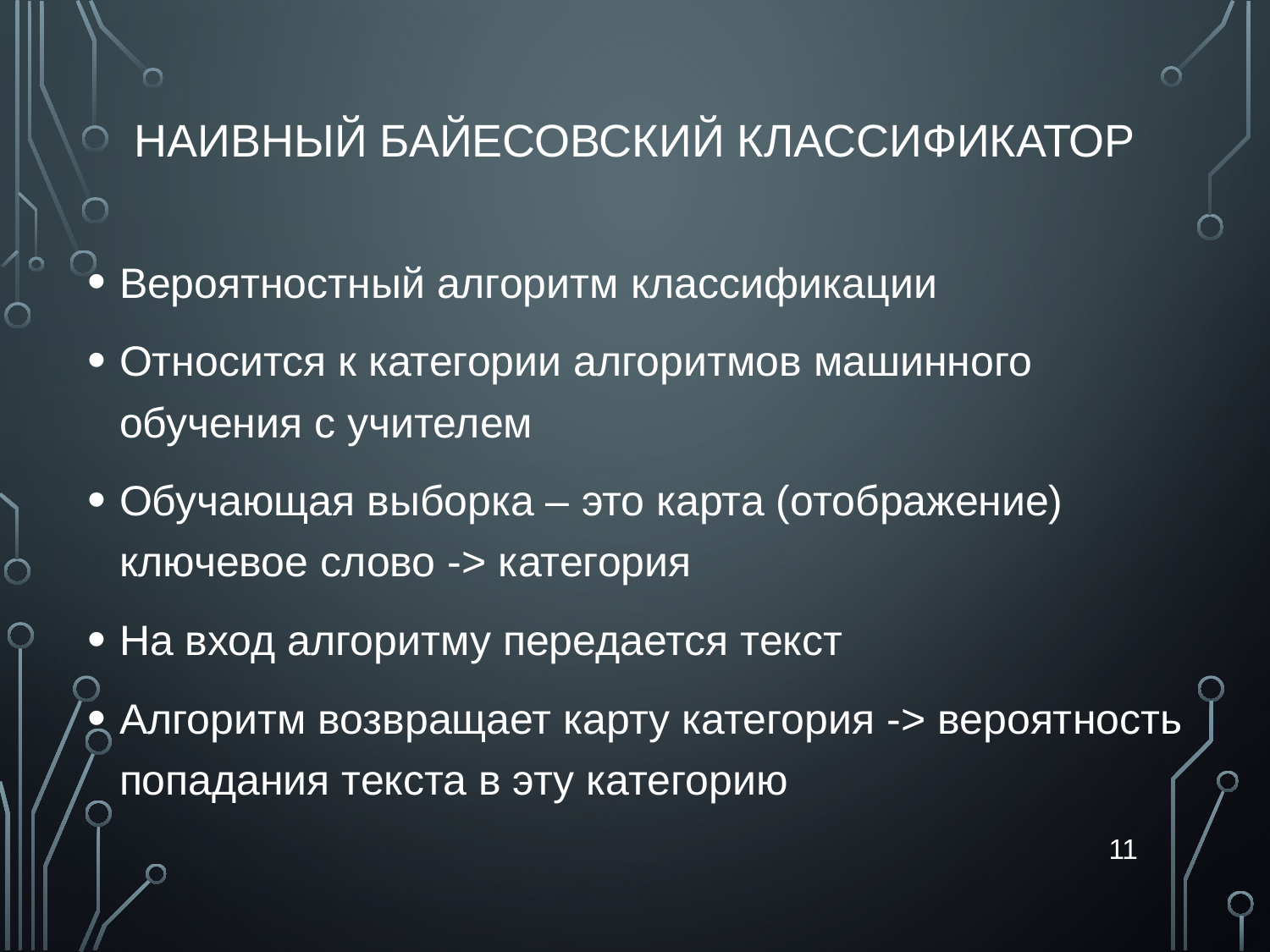

# Наивный байесовский классификатор
Вероятностный алгоритм классификации
Относится к категории алгоритмов машинного обучения с учителем
Обучающая выборка – это карта (отображение) ключевое слово -> категория
На вход алгоритму передается текст
Алгоритм возвращает карту категория -> вероятность попадания текста в эту категорию
11